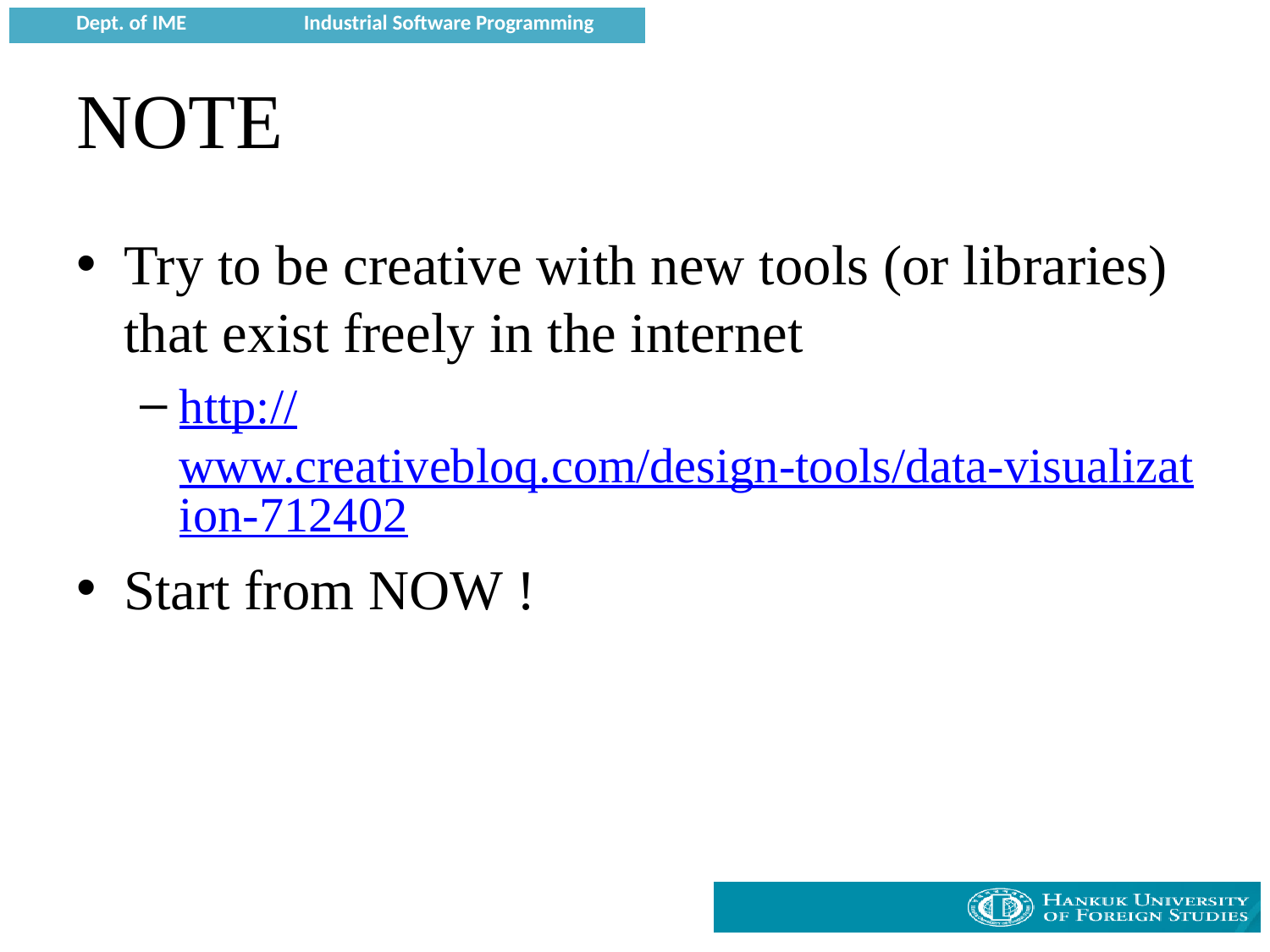

# NOTE
Try to be creative with new tools (or libraries) that exist freely in the internet
http://www.creativebloq.com/design-tools/data-visualization-712402
Start from NOW !